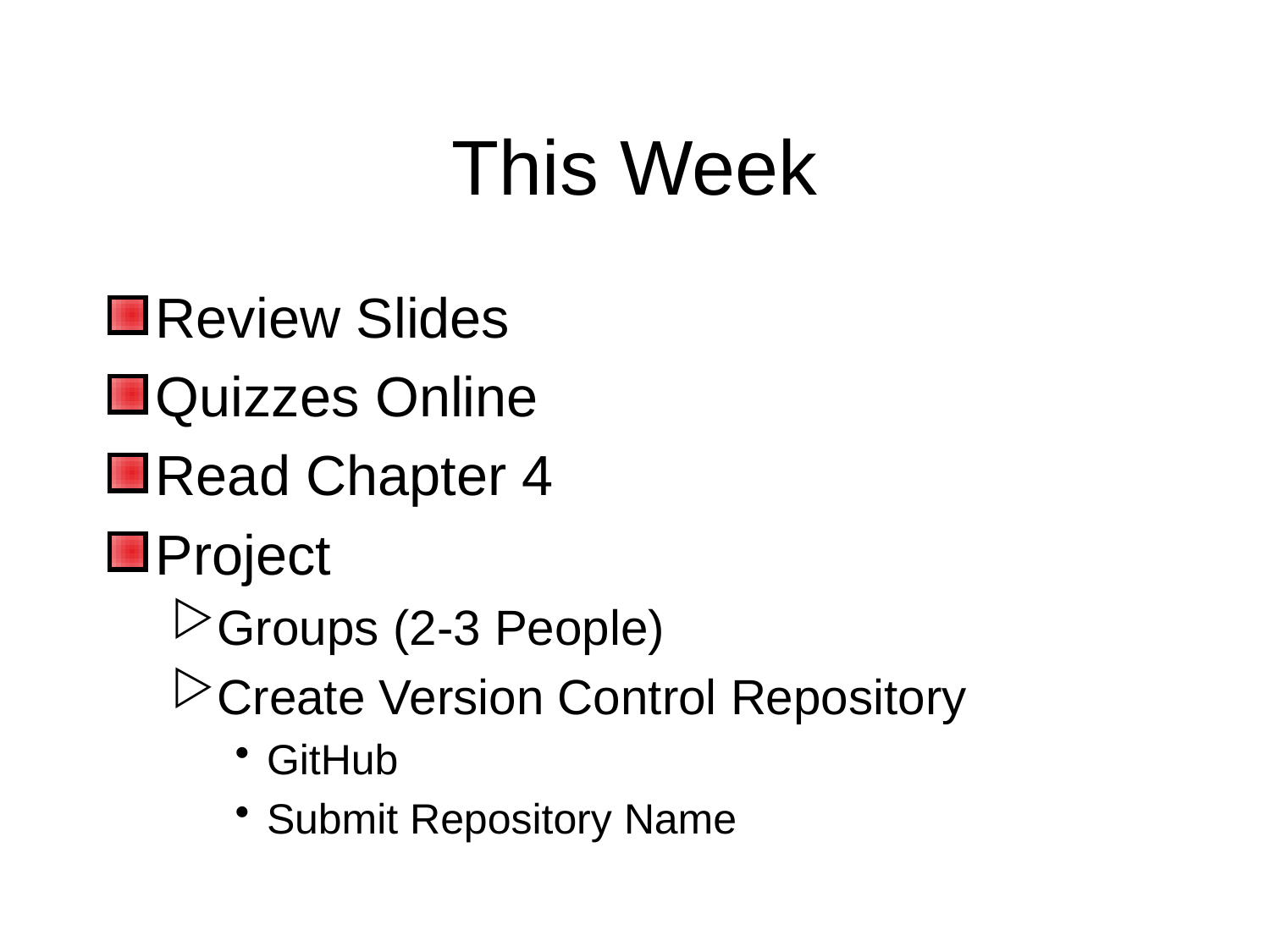

# This Week
Review Slides
Quizzes Online
Read Chapter 4
Project
Groups (2-3 People)
Create Version Control Repository
GitHub
Submit Repository Name